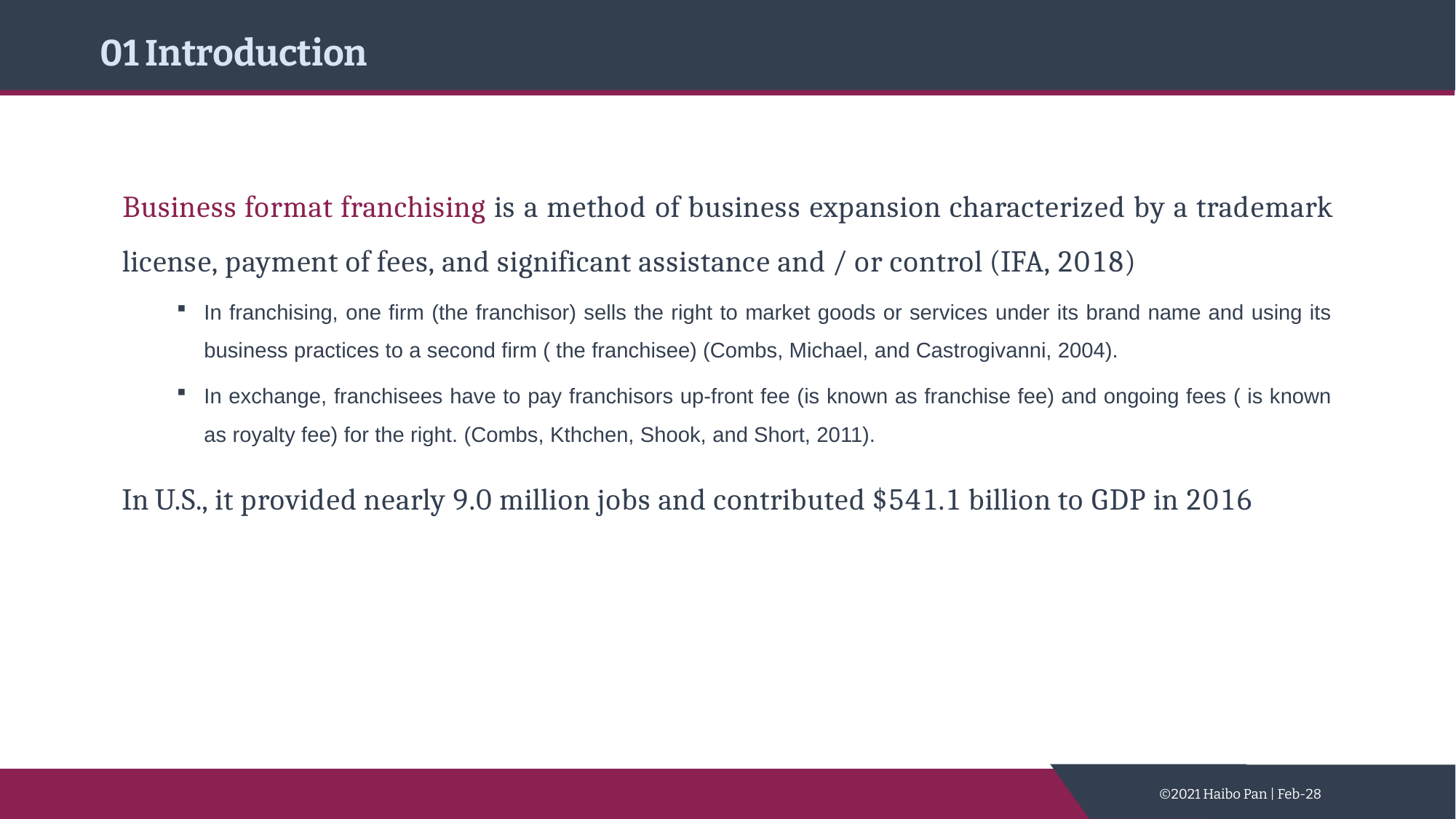

# 01 Introduction
Business format franchising is a method of business expansion characterized by a trademark license, payment of fees, and significant assistance and / or control (IFA, 2018)
In franchising, one firm (the franchisor) sells the right to market goods or services under its brand name and using its business practices to a second firm ( the franchisee) (Combs, Michael, and Castrogivanni, 2004).
In exchange, franchisees have to pay franchisors up-front fee (is known as franchise fee) and ongoing fees ( is known as royalty fee) for the right. (Combs, Kthchen, Shook, and Short, 2011).
In U.S., it provided nearly 9.0 million jobs and contributed $541.1 billion to GDP in 2016